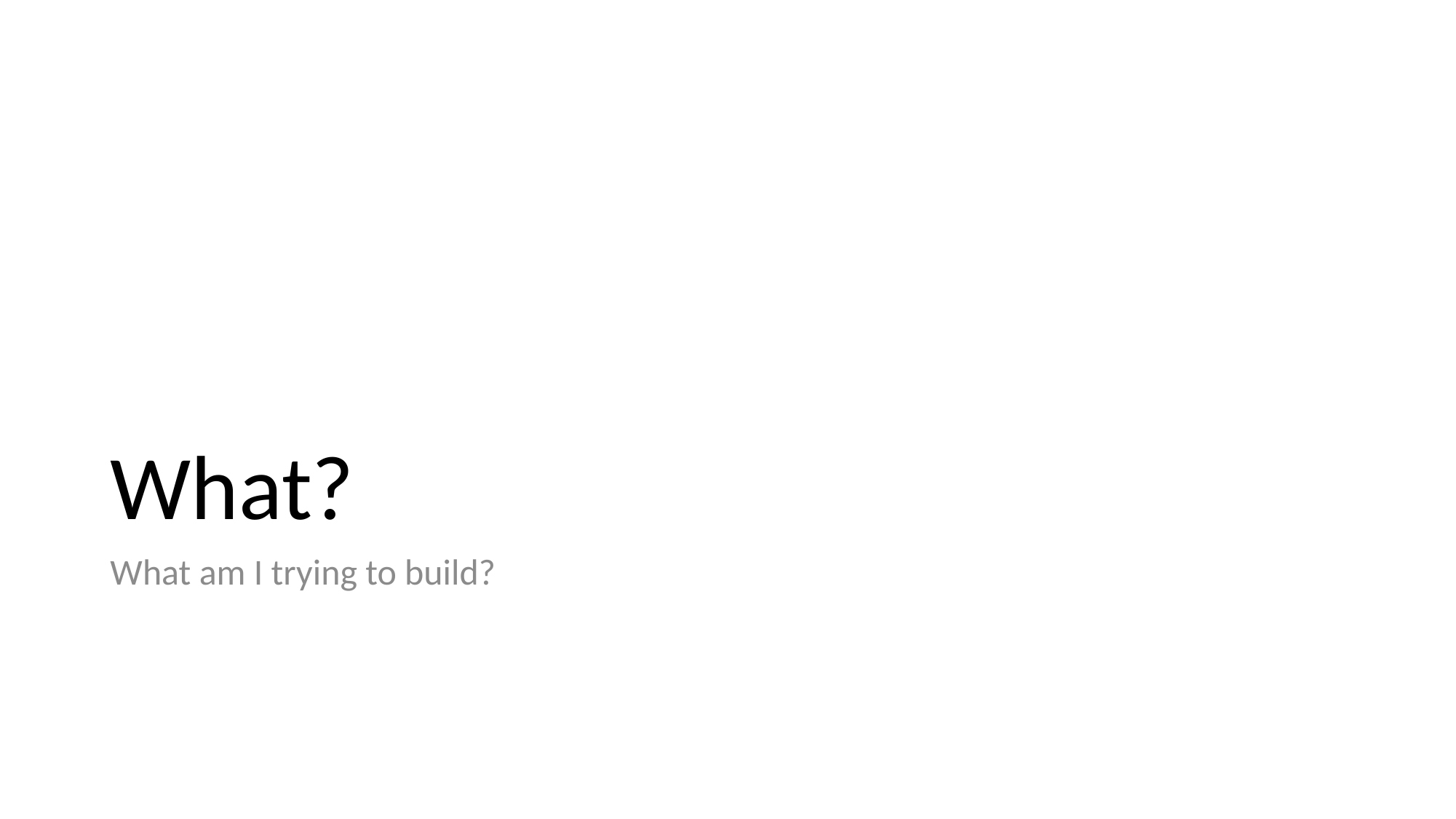

# What?
What am I trying to build?